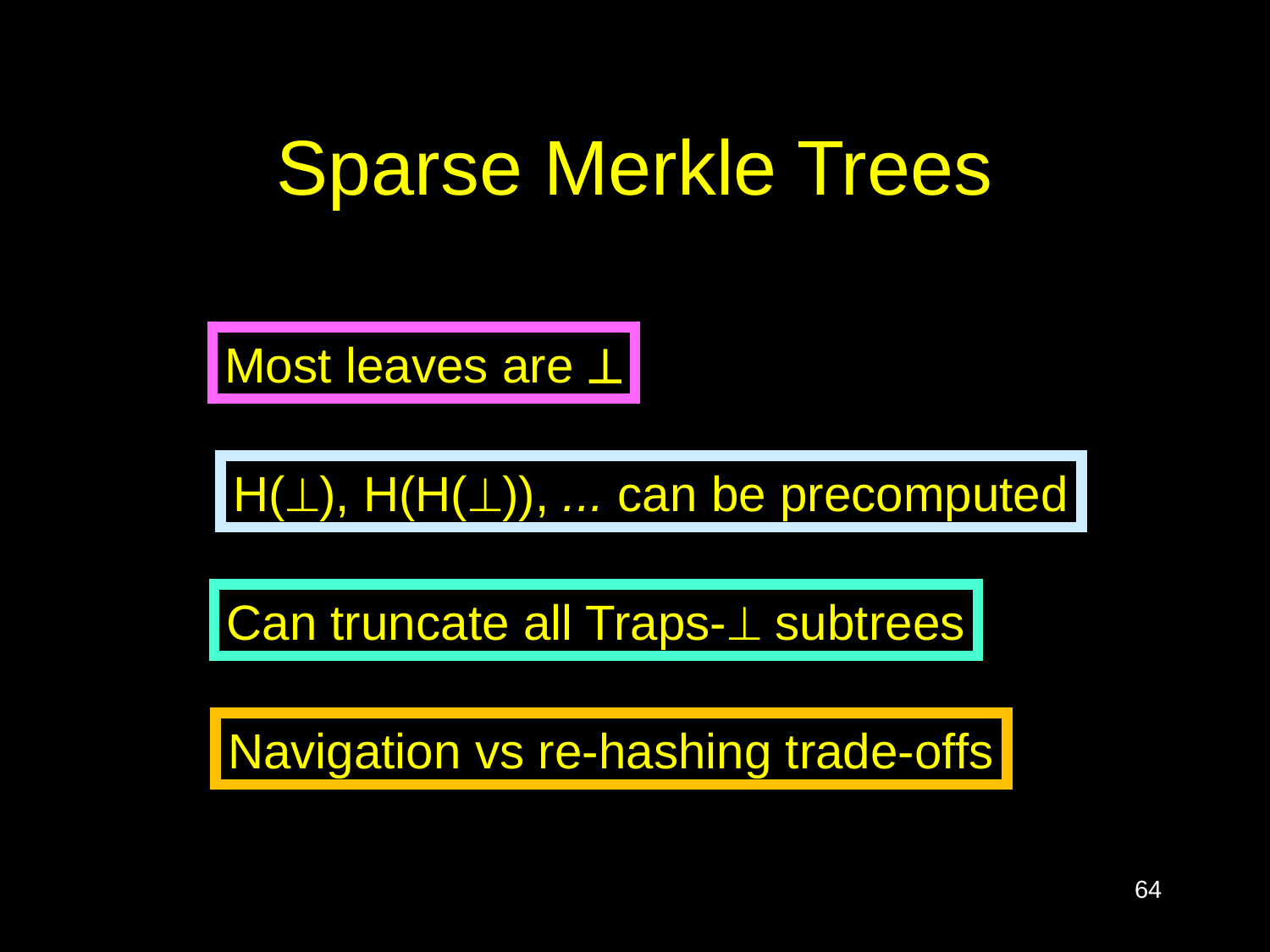

# Sparse Merkle Trees
Most leaves are ⊥
H(⊥), H(H(⊥)), ... can be precomputed
Can truncate all Traps-⊥ subtrees
Navigation vs re-hashing trade-offs
64